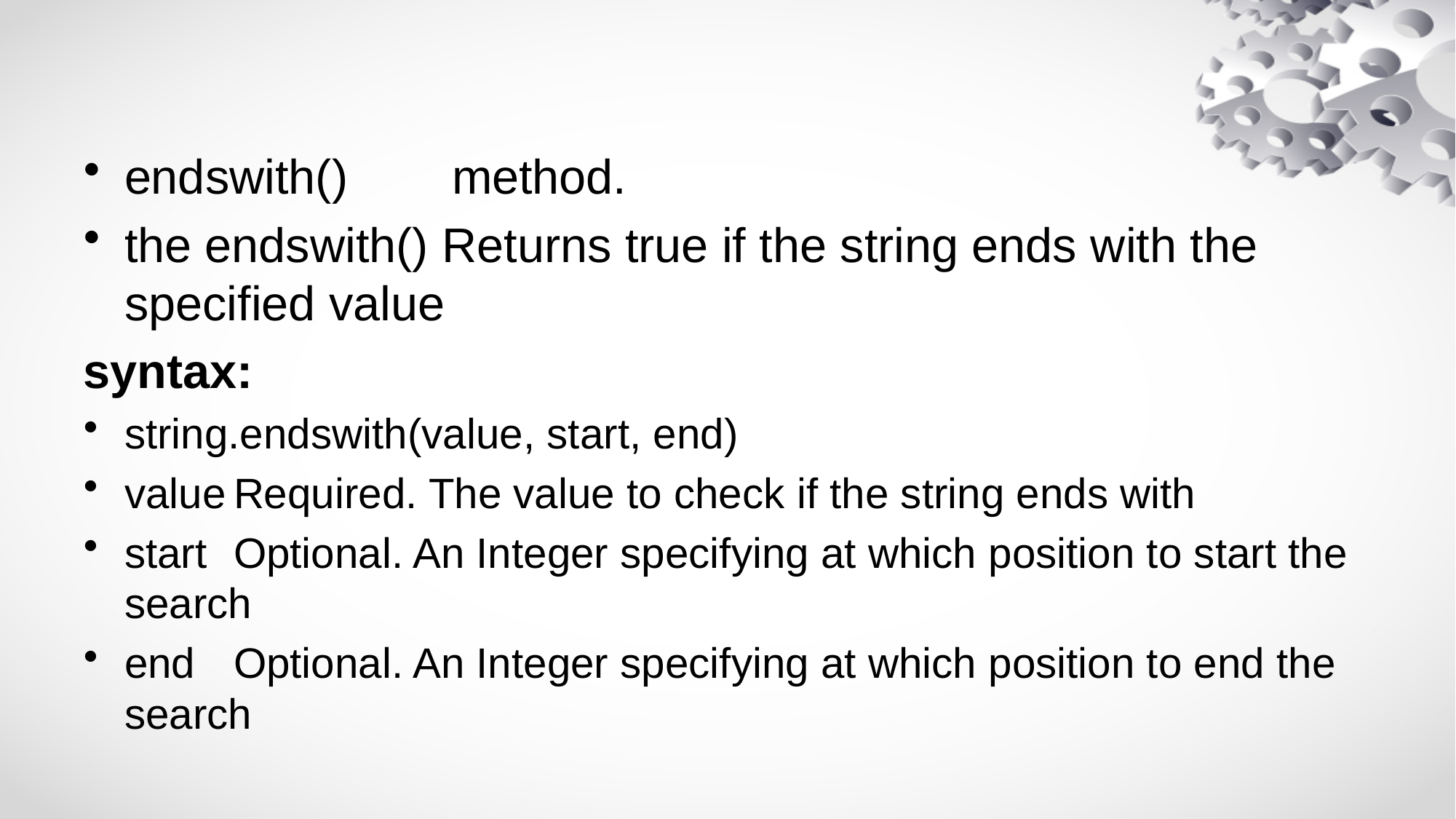

endswith()	method.
the endswith() Returns true if the string ends with the specified value
syntax:
string.endswith(value, start, end)
value	Required. The value to check if the string ends with
start	Optional. An Integer specifying at which position to start the search
end	Optional. An Integer specifying at which position to end the search